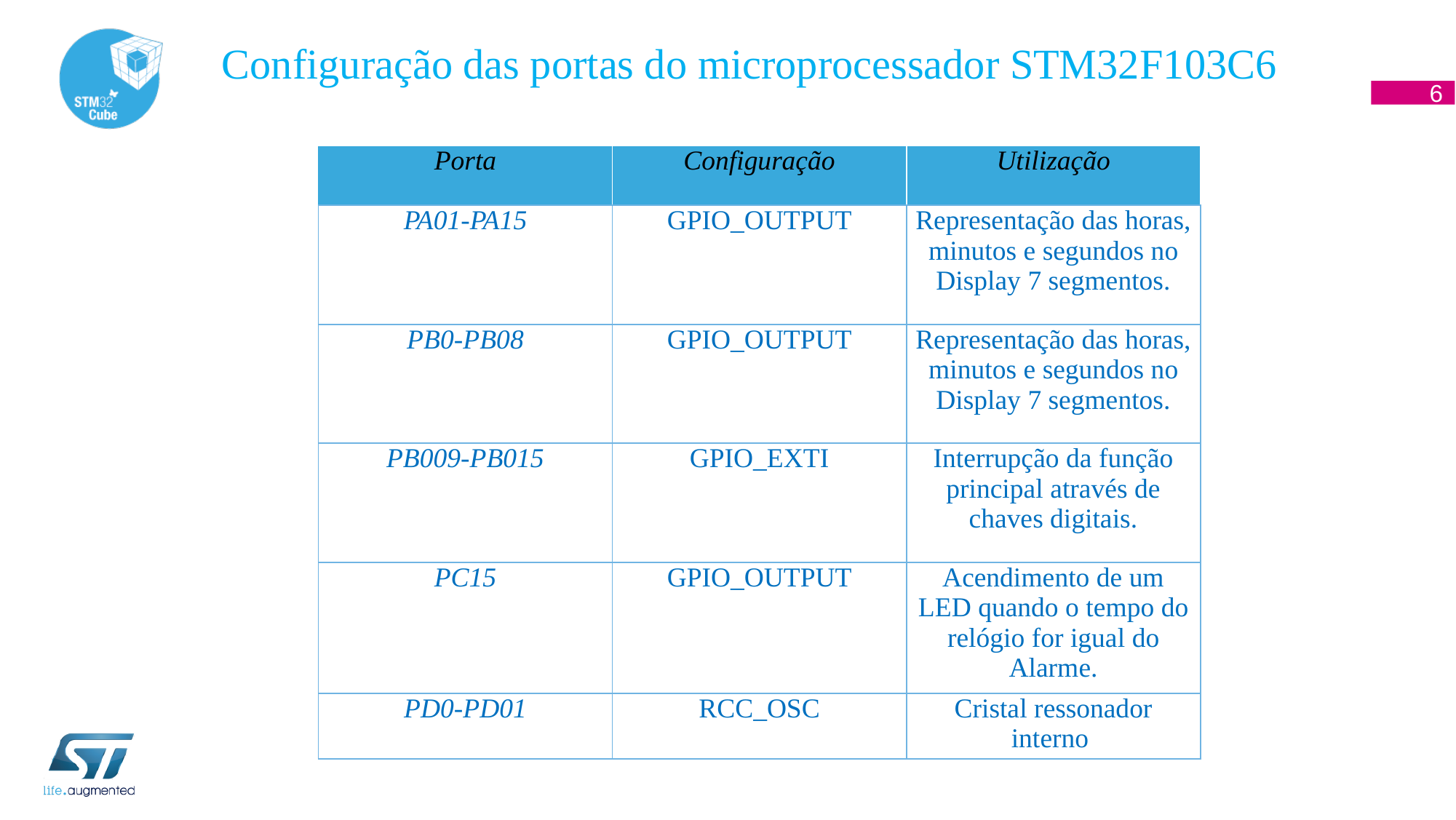

# Configuração das portas do microprocessador STM32F103C6
6

| Porta | Configuração | Utilização |
| --- | --- | --- |
| PA01-PA15 | GPIO\_OUTPUT | Representação das horas, minutos e segundos no Display 7 segmentos. |
| PB0-PB08 | GPIO\_OUTPUT | Representação das horas, minutos e segundos no Display 7 segmentos. |
| PB009-PB015 | GPIO\_EXTI | Interrupção da função principal através de chaves digitais. |
| PC15 | GPIO\_OUTPUT | Acendimento de um LED quando o tempo do relógio for igual do Alarme. |
| PD0-PD01 | RCC\_OSC | Cristal ressonador interno |